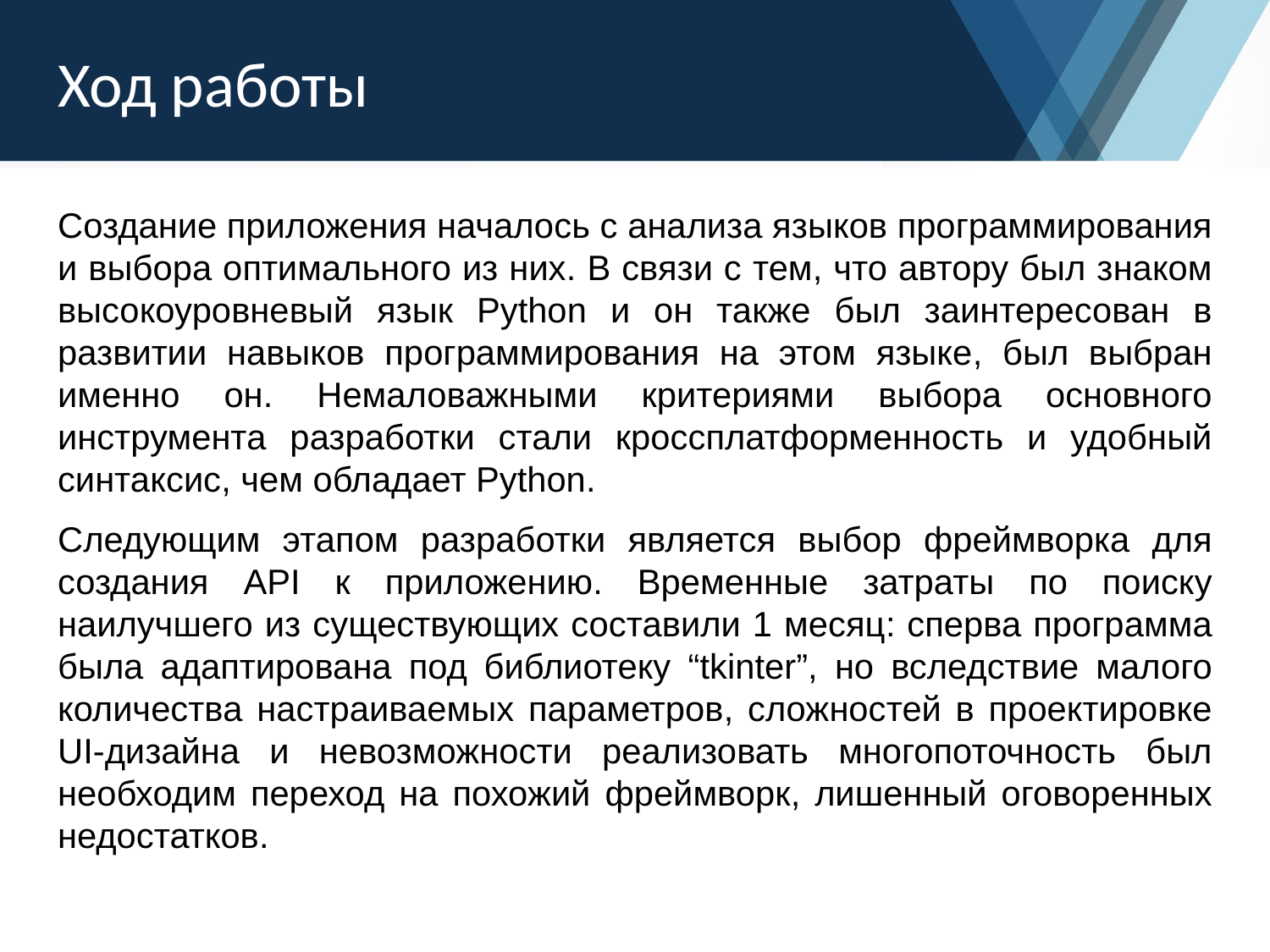

# Ход работы
Создание приложения началось с анализа языков программирования и выбора оптимального из них. В связи с тем, что автору был знаком высокоуровневый язык Python и он также был заинтересован в развитии навыков программирования на этом языке, был выбран именно он. Немаловажными критериями выбора основного инструмента разработки стали кроссплатформенность и удобный синтаксис, чем обладает Python.
Следующим этапом разработки является выбор фреймворка для создания API к приложению. Временные затраты по поиску наилучшего из существующих составили 1 месяц: сперва программа была адаптирована под библиотеку “tkinter”, но вследствие малого количества настраиваемых параметров, сложностей в проектировке UI-дизайна и невозможности реализовать многопоточность был необходим переход на похожий фреймворк, лишенный оговоренных недостатков.